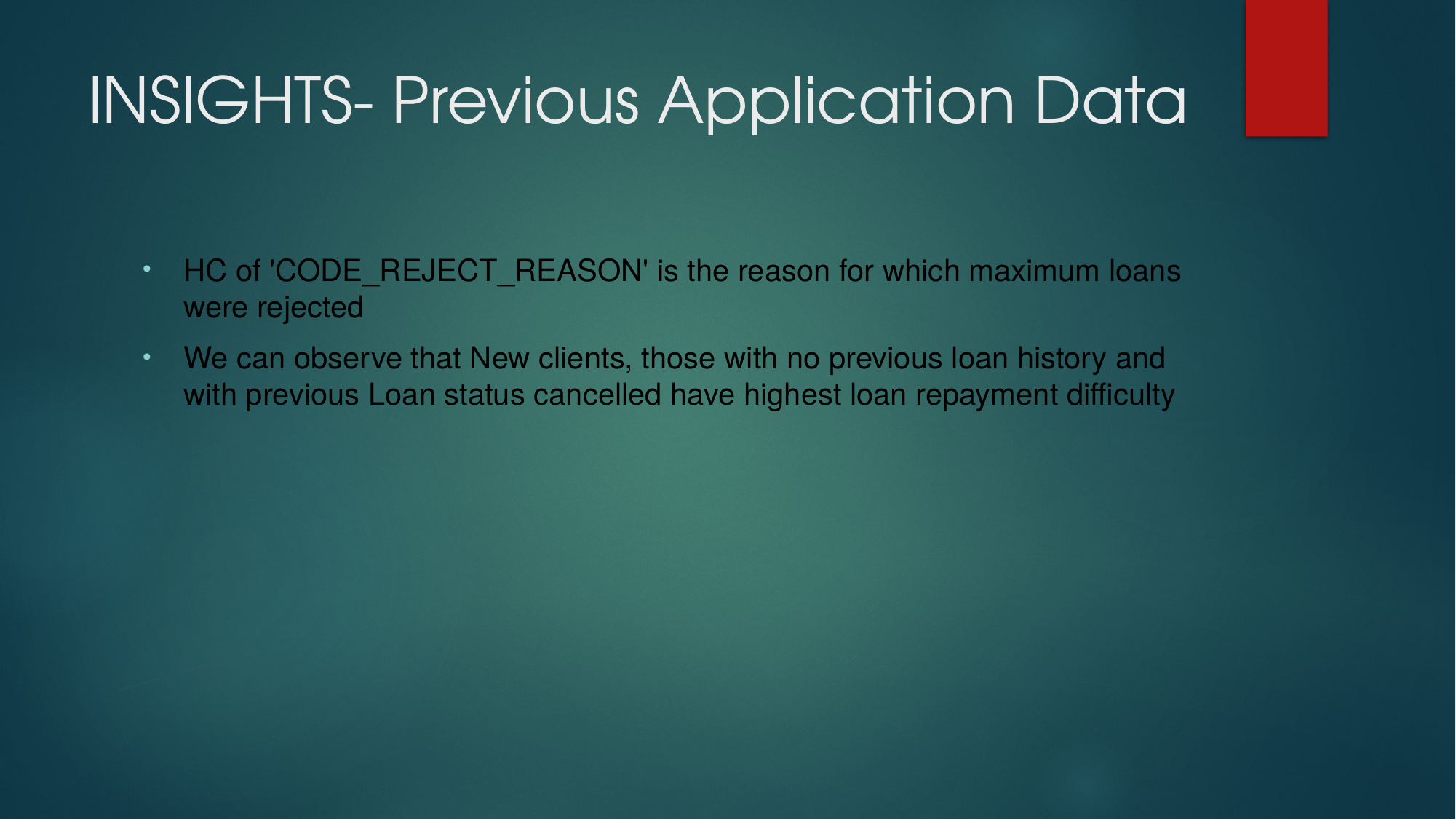

# INSIGHTS- Previous Application Data
HC of 'CODE_REJECT_REASON' is the reason for which maximum loans were rejected
We can observe that New clients, those with no previous loan history and with previous Loan status cancelled have highest loan repayment difficulty